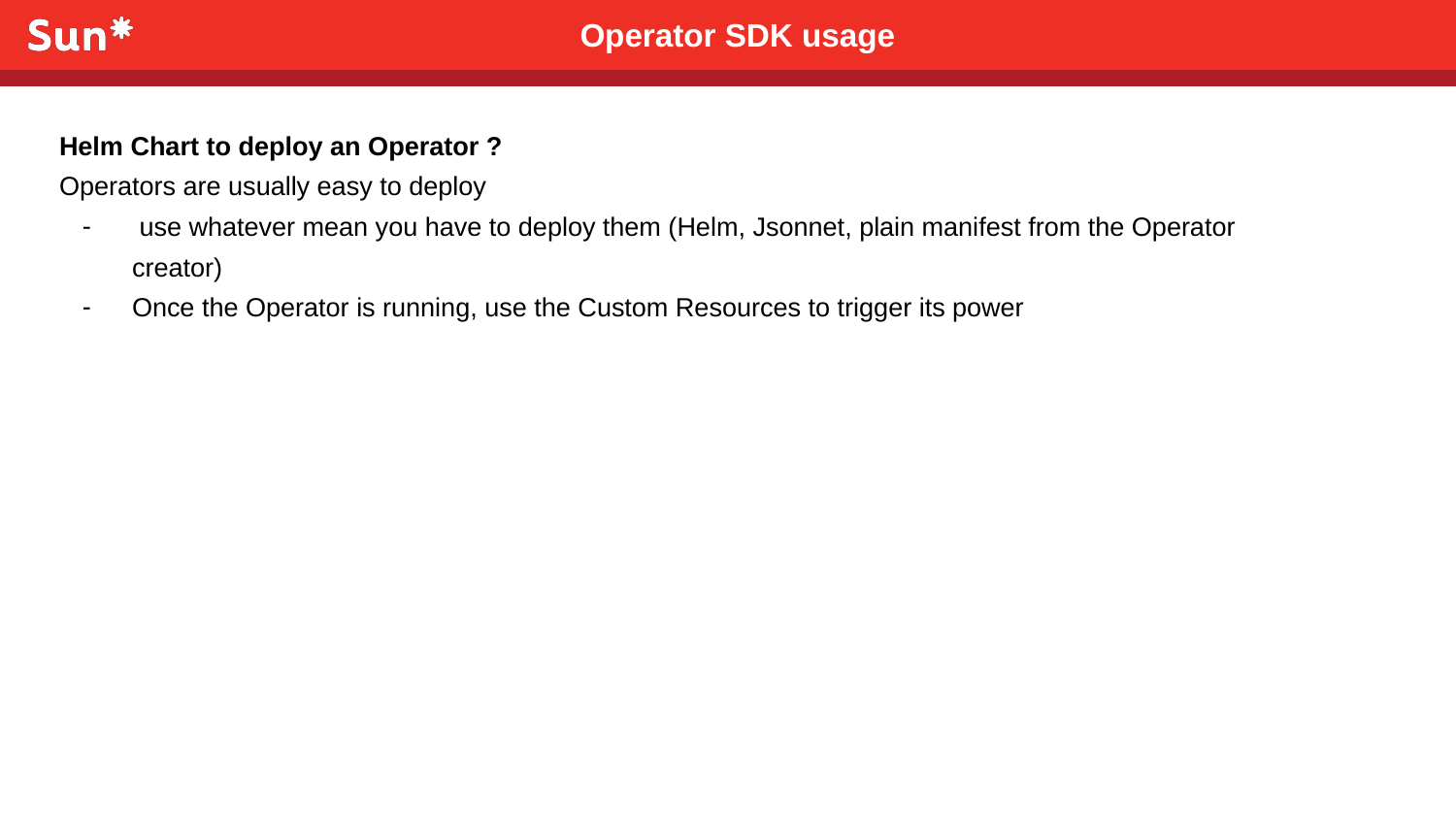

Operator SDK usage
Helm Chart to deploy an Operator ?
Operators are usually easy to deploy
 use whatever mean you have to deploy them (Helm, Jsonnet, plain manifest from the Operator creator)
Once the Operator is running, use the Custom Resources to trigger its power